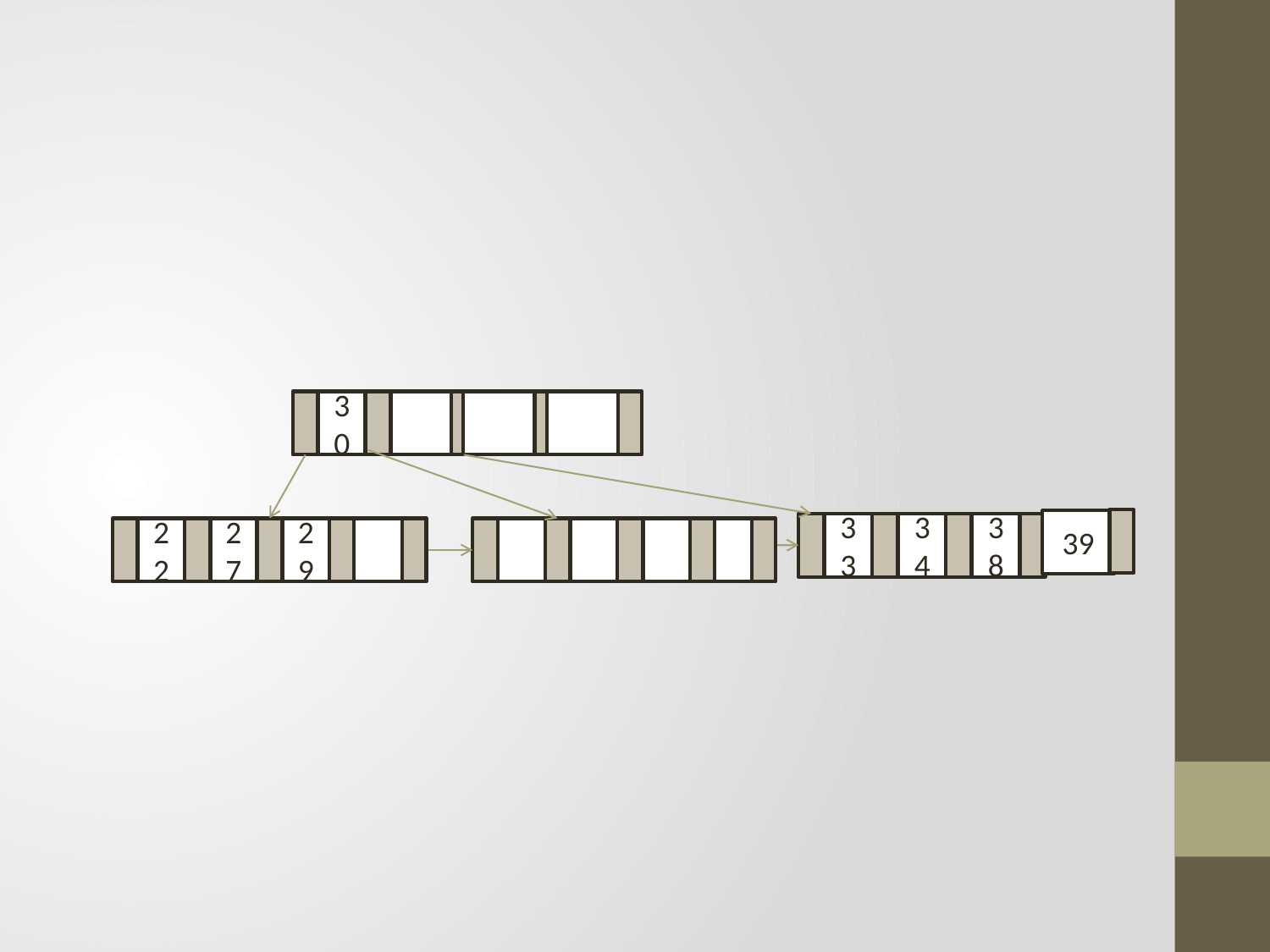

#

30

39

33

34

38

22

27

29